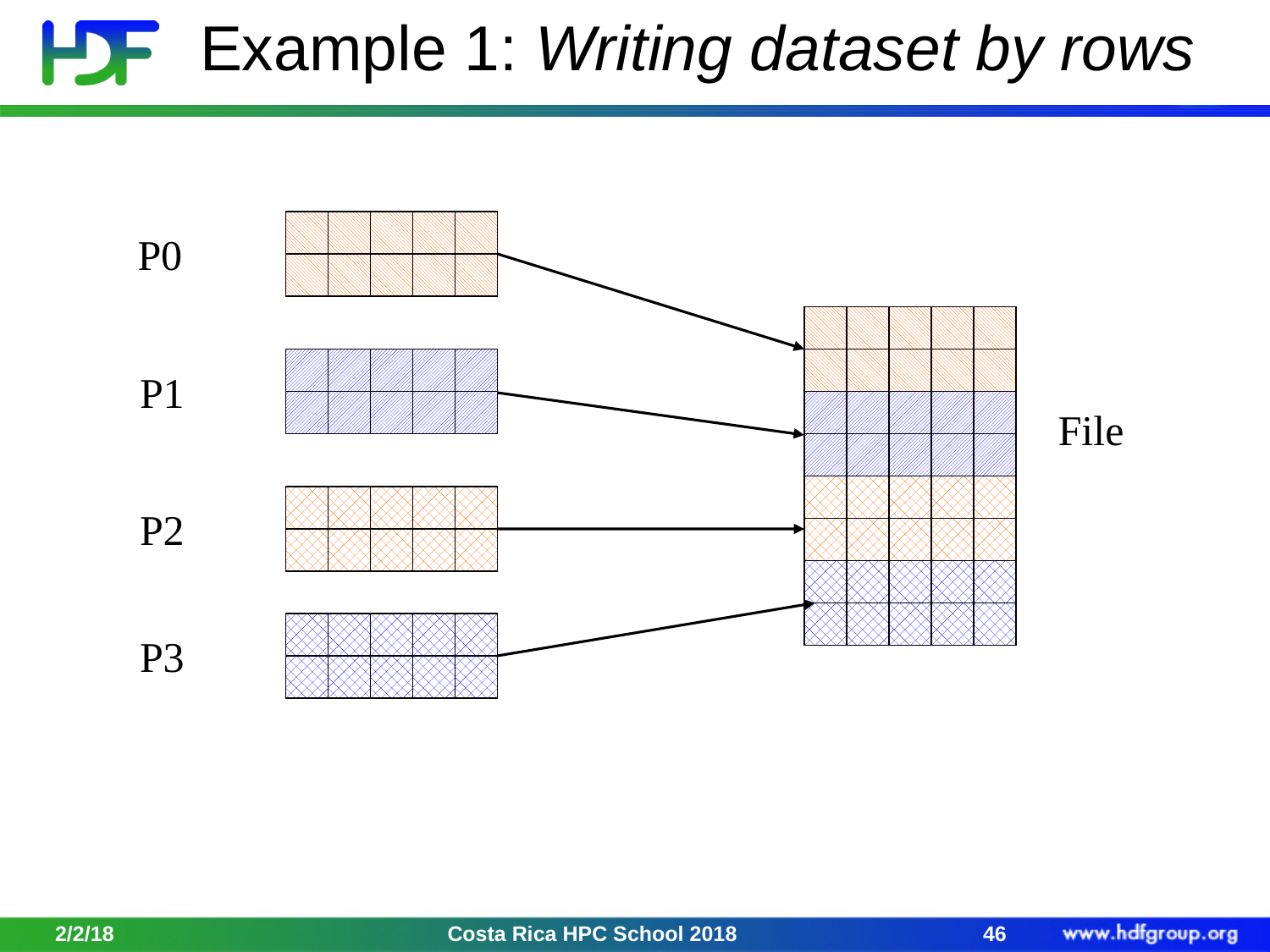

Example 1: Writing dataset by rows

P0

P1

File

P2

P3

2/2/18
Costa Rica HPC School 2018
46